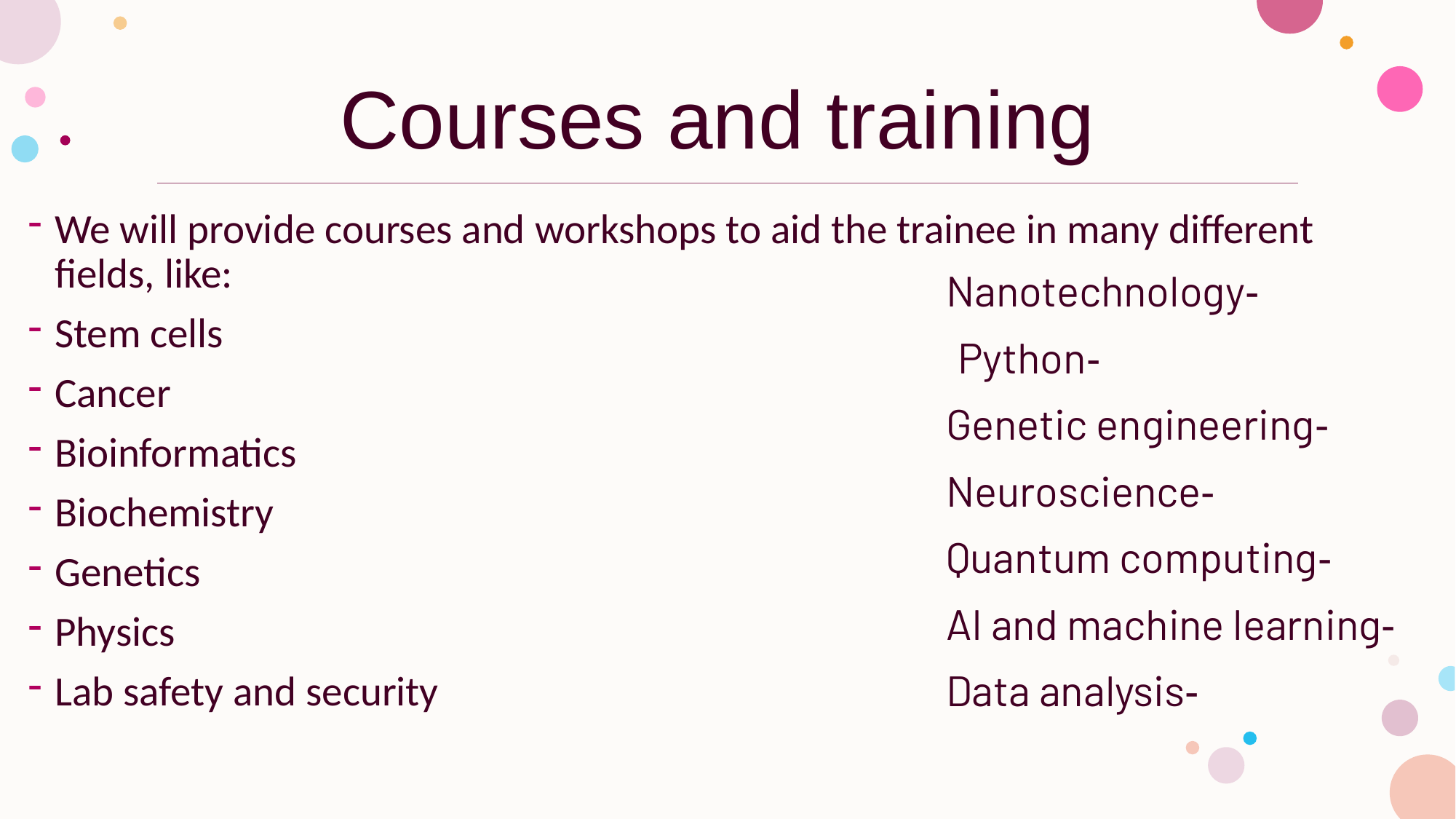

# Courses and training
We will provide courses and workshops to aid the trainee in many different fields, like:
Stem cells
Cancer
Bioinformatics
Biochemistry
Genetics
Physics
Lab safety and security
-Nanotechnology
-Python
-Genetic engineering
-Neuroscience
-Quantum computing
-AI and machine learning
-Data analysis